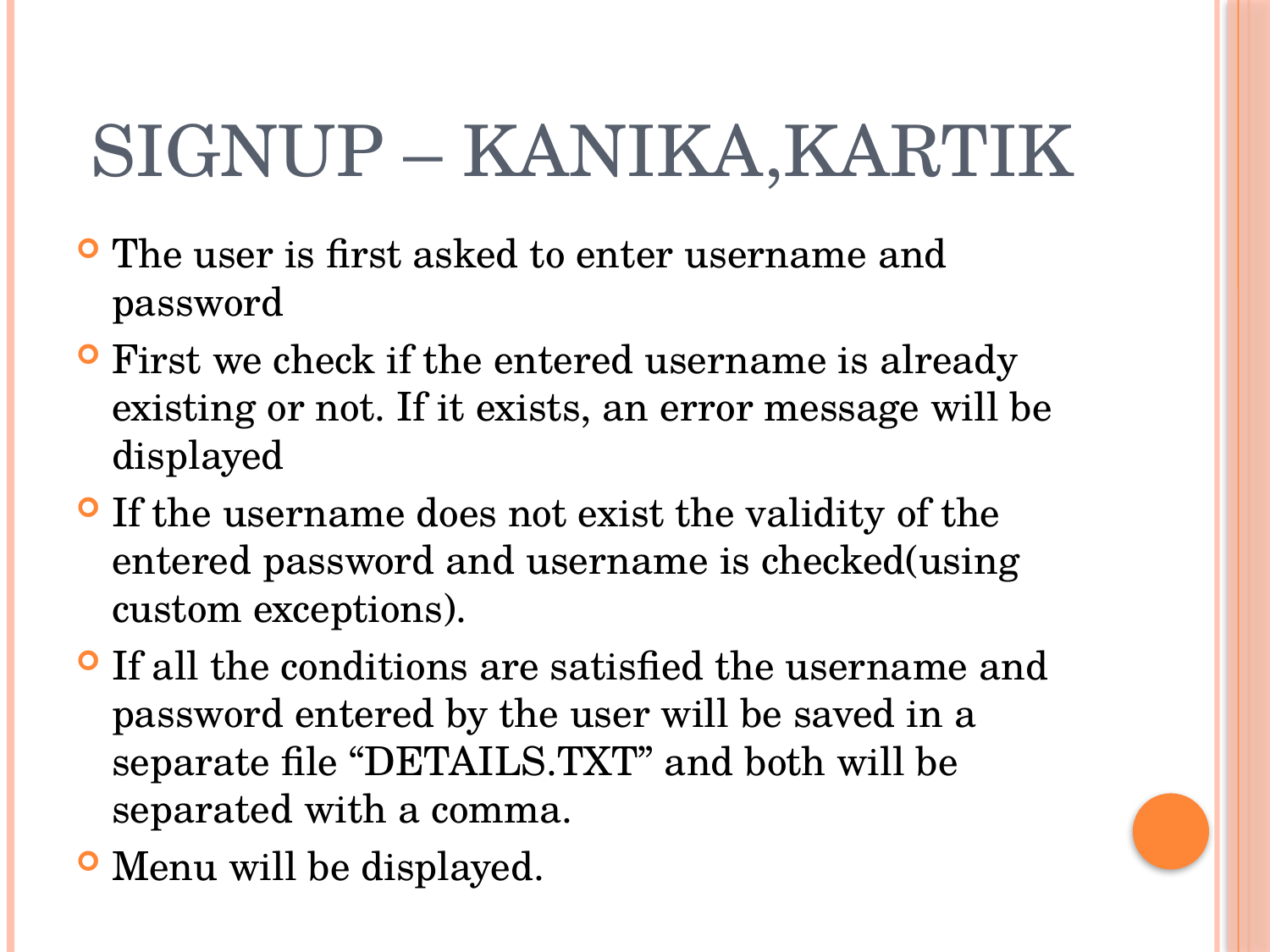

# SIGNUP – kanika,kartik
The user is first asked to enter username and password
First we check if the entered username is already existing or not. If it exists, an error message will be displayed
If the username does not exist the validity of the entered password and username is checked(using custom exceptions).
If all the conditions are satisfied the username and password entered by the user will be saved in a separate file “DETAILS.TXT” and both will be separated with a comma.
Menu will be displayed.